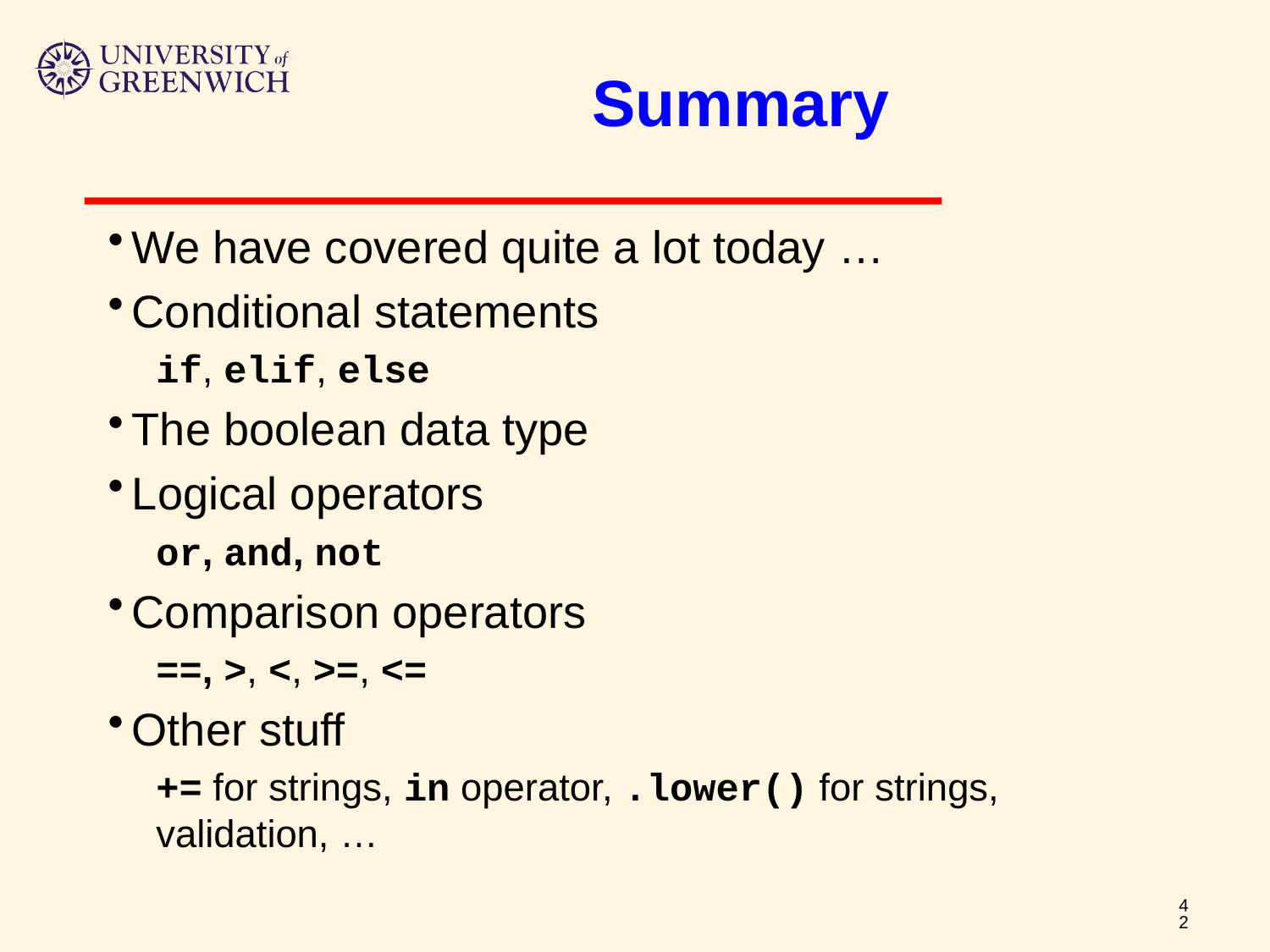

# Summary
We have covered quite a lot today …
Conditional statements
if, elif, else
The boolean data type
Logical operators
or, and, not
Comparison operators
==, >, <, >=, <=
Other stuff
+= for strings, in operator, .lower() for strings, validation, …

42